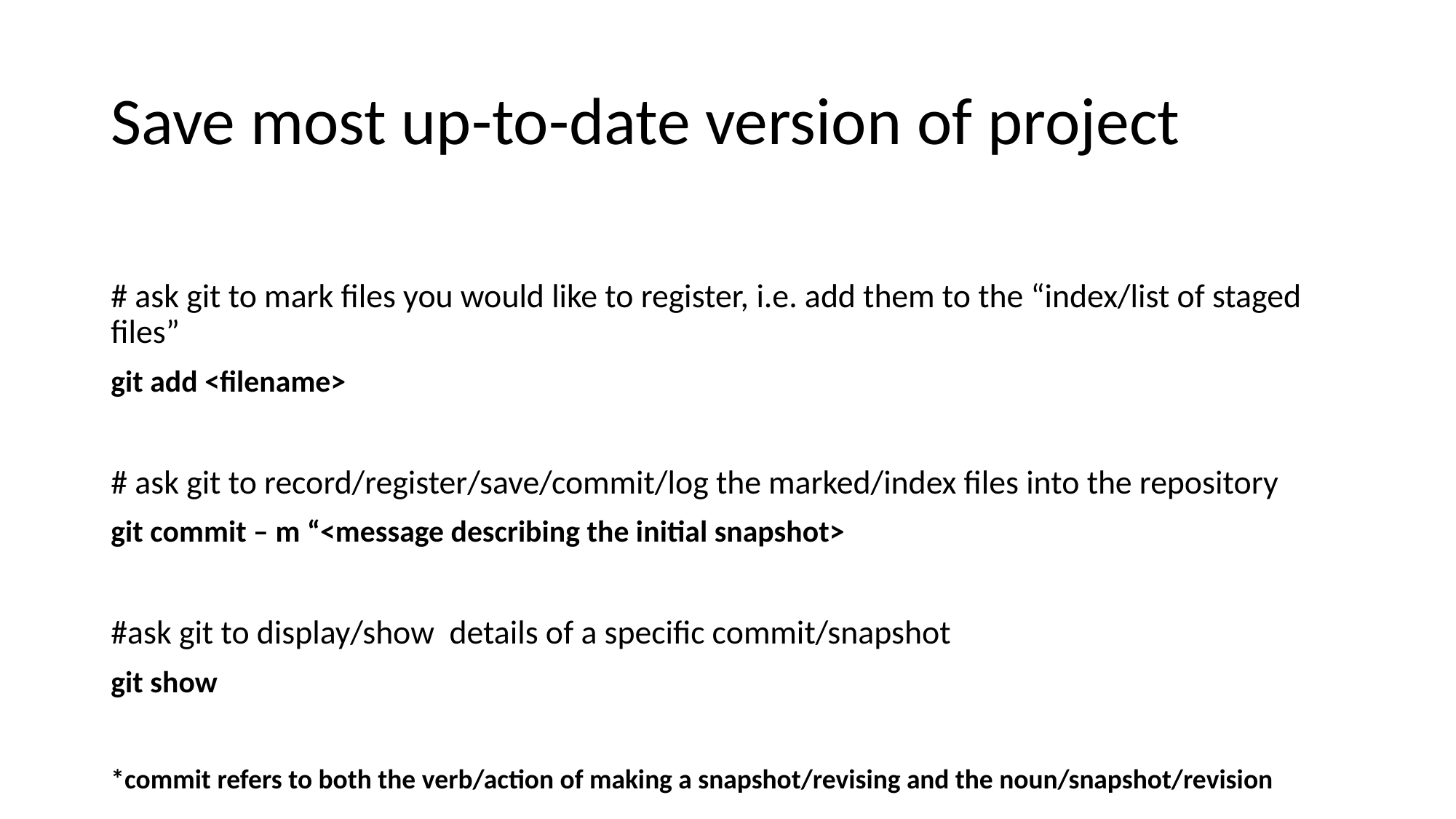

# Save most up-to-date version of project

# ask git to mark files you would like to register, i.e. add them to the “index/list of staged files”
git add <filename>

# ask git to record/register/save/commit/log the marked/index files into the repository
git commit – m “<message describing the initial snapshot>

#ask git to display/show  details of a specific commit/snapshot
git show

*commit refers to both the verb/action of making a snapshot/revising and the noun/snapshot/revision